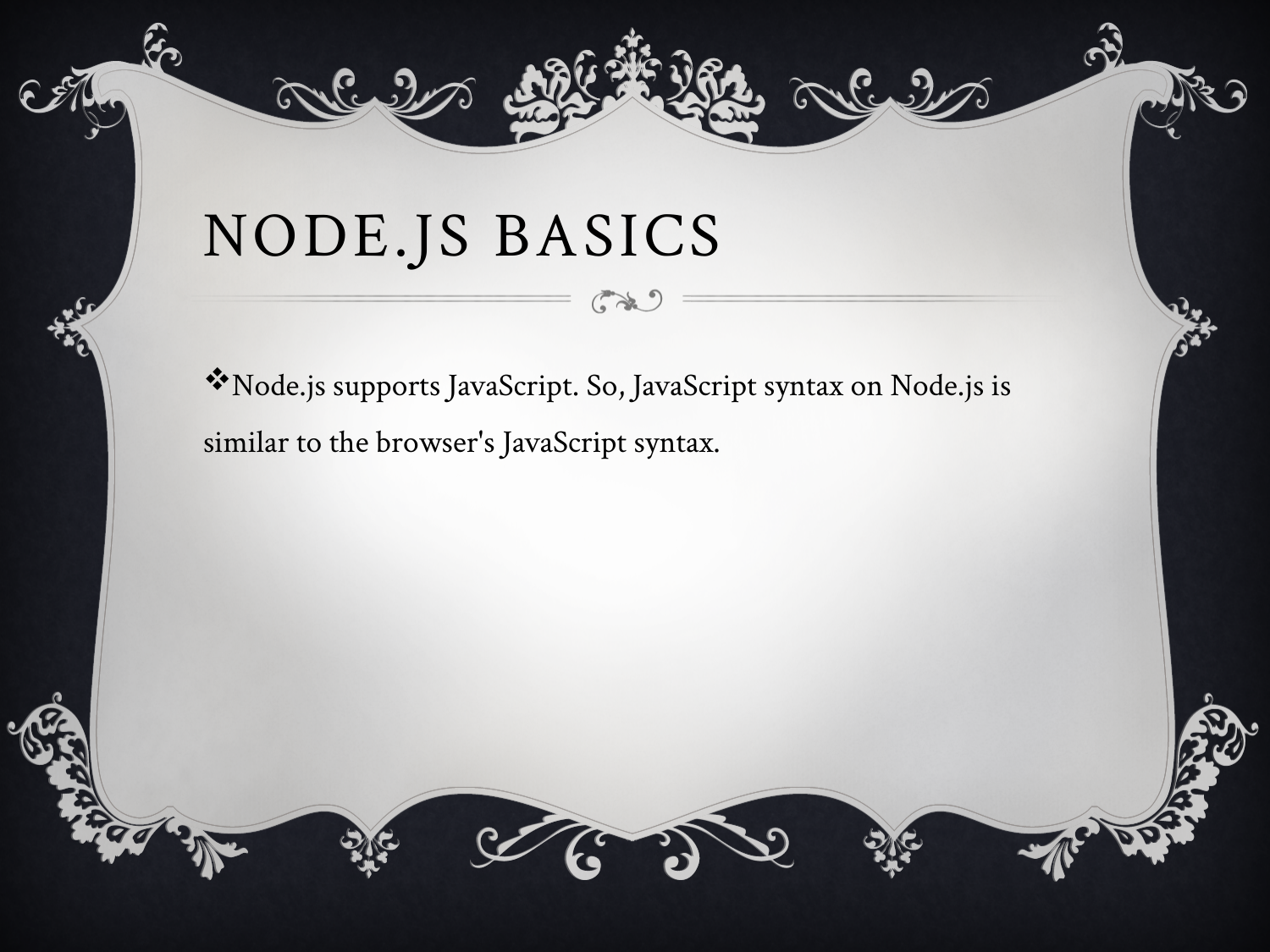

# Node.js Basics
Node.js supports JavaScript. So, JavaScript syntax on Node.js is similar to the browser's JavaScript syntax.